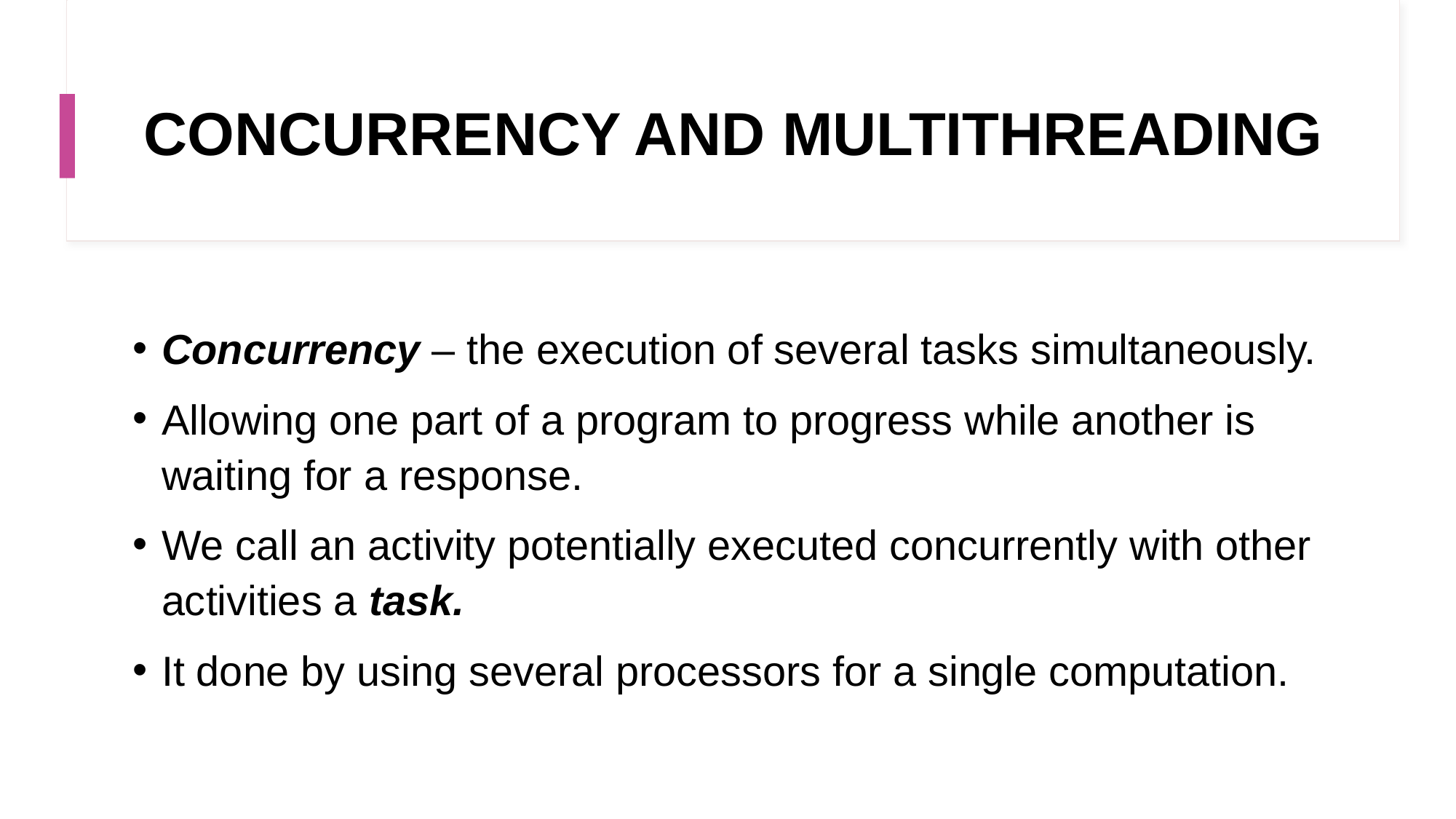

# CONCURRENCY AND MULTITHREADING
Concurrency – the execution of several tasks simultaneously.
Allowing one part of a program to progress while another is waiting for a response.
We call an activity potentially executed concurrently with other activities a task.
It done by using several processors for a single computation.